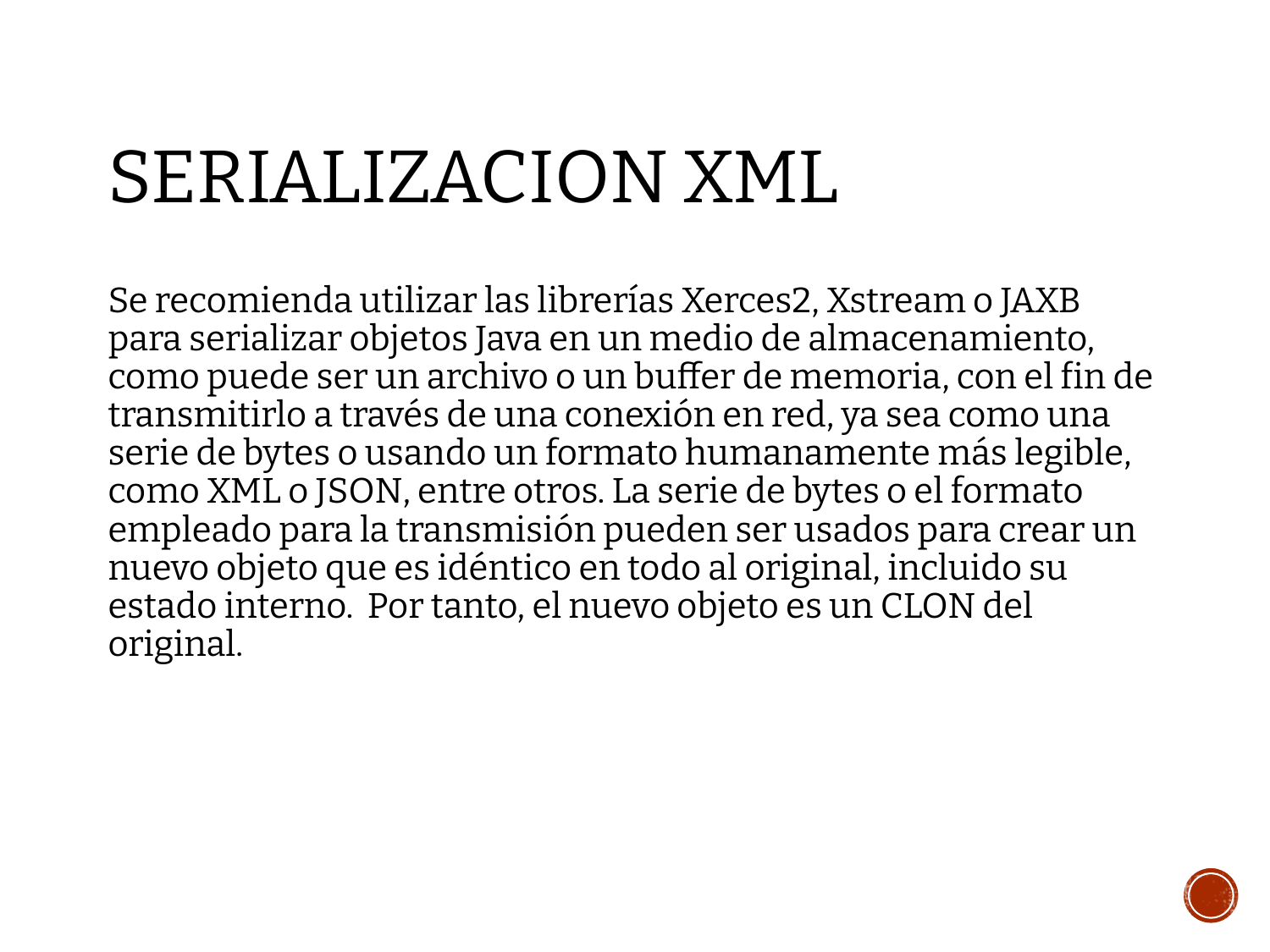

# Serializacion xml

Se recomienda utilizar las librerías Xerces2, Xstream o JAXB para serializar objetos Java en un medio de almacenamiento, como puede ser un archivo o un buffer de memoria, con el fin de transmitirlo a través de una conexión en red, ya sea como una serie de bytes o usando un formato humanamente más legible, como XML o JSON, entre otros. La serie de bytes o el formato empleado para la transmisión pueden ser usados para crear un nuevo objeto que es idéntico en todo al original, incluido su estado interno.  Por tanto, el nuevo objeto es un CLON del original.